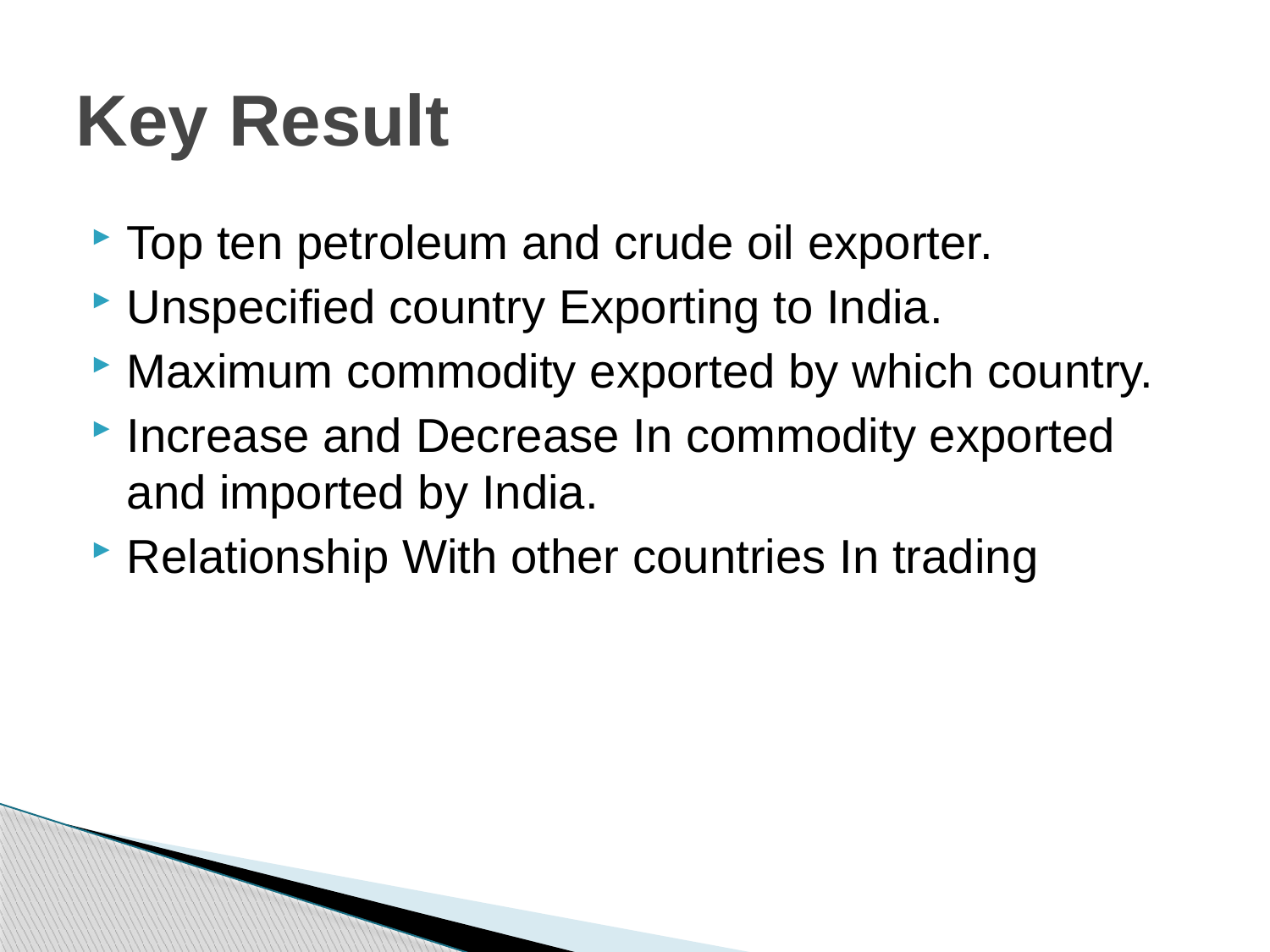

# Key Result
Top ten petroleum and crude oil exporter.
Unspecified country Exporting to India.
Maximum commodity exported by which country.
Increase and Decrease In commodity exported and imported by India.
Relationship With other countries In trading